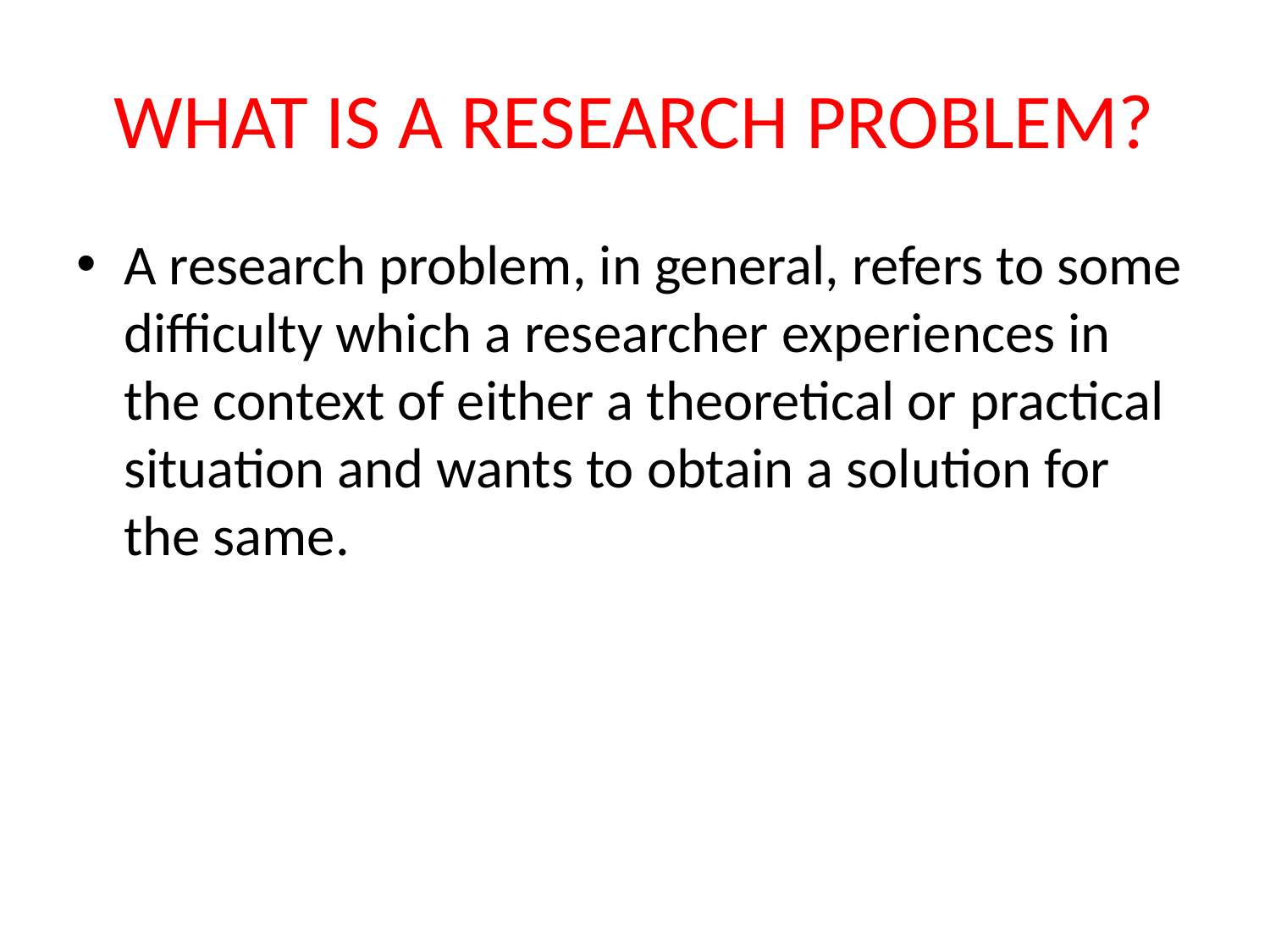

# WHAT IS A RESEARCH PROBLEM?
A research problem, in general, refers to some difficulty which a researcher experiences in the context of either a theoretical or practical situation and wants to obtain a solution for the same.